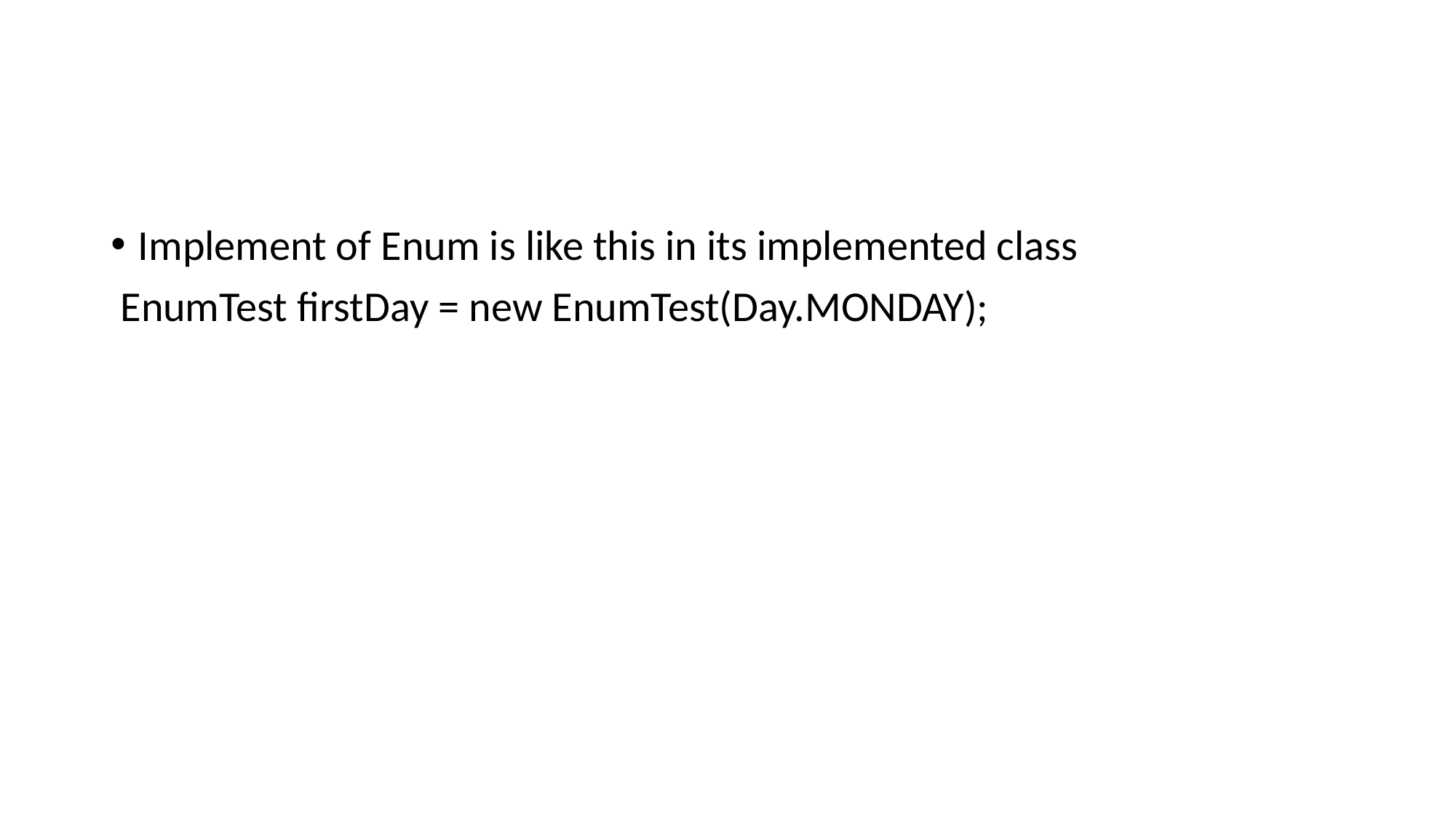

#
Implement of Enum is like this in its implemented class
 EnumTest firstDay = new EnumTest(Day.MONDAY);